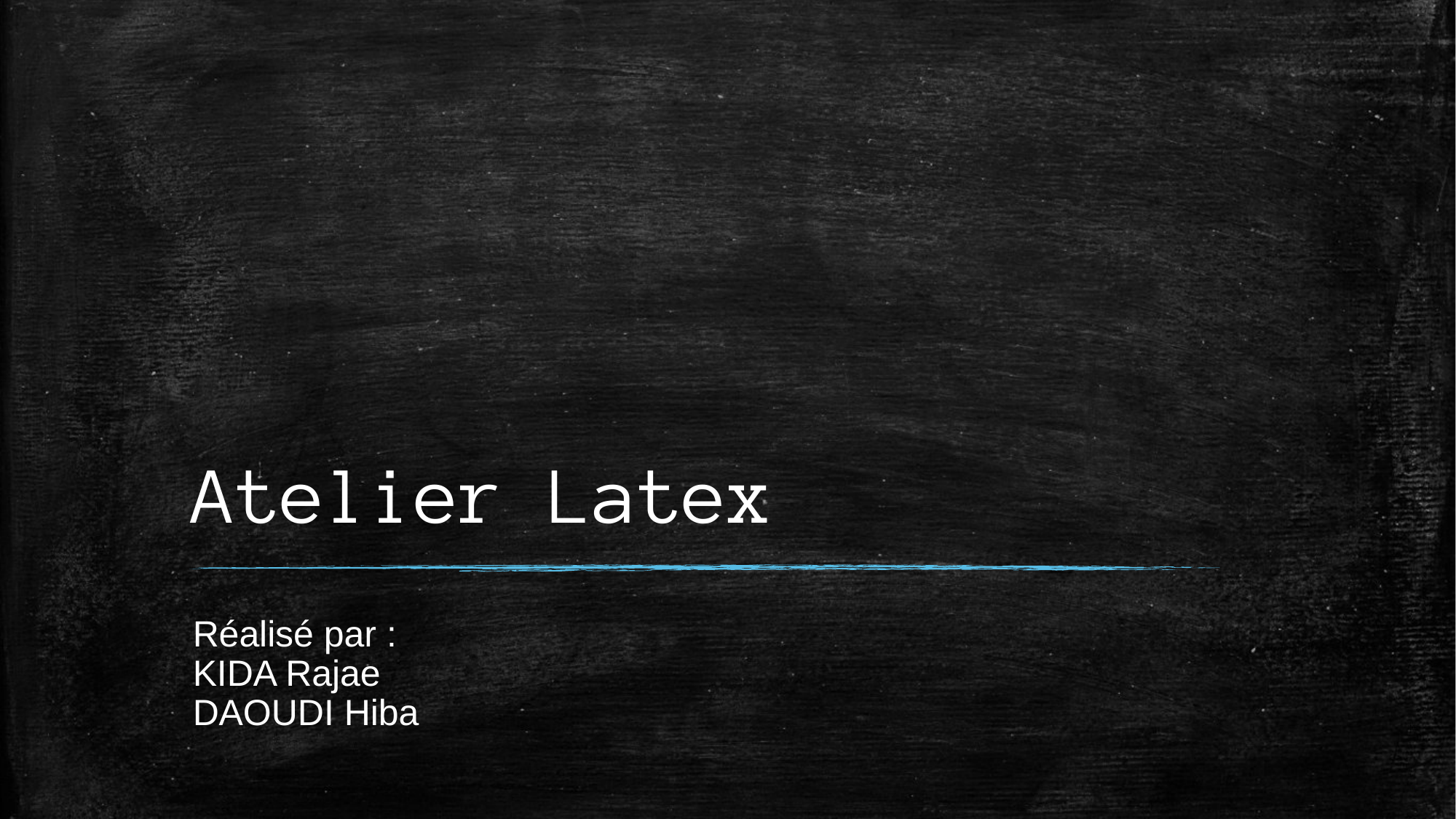

# Atelier Latex
Réalisé par :
KIDA Rajae
DAOUDI Hiba